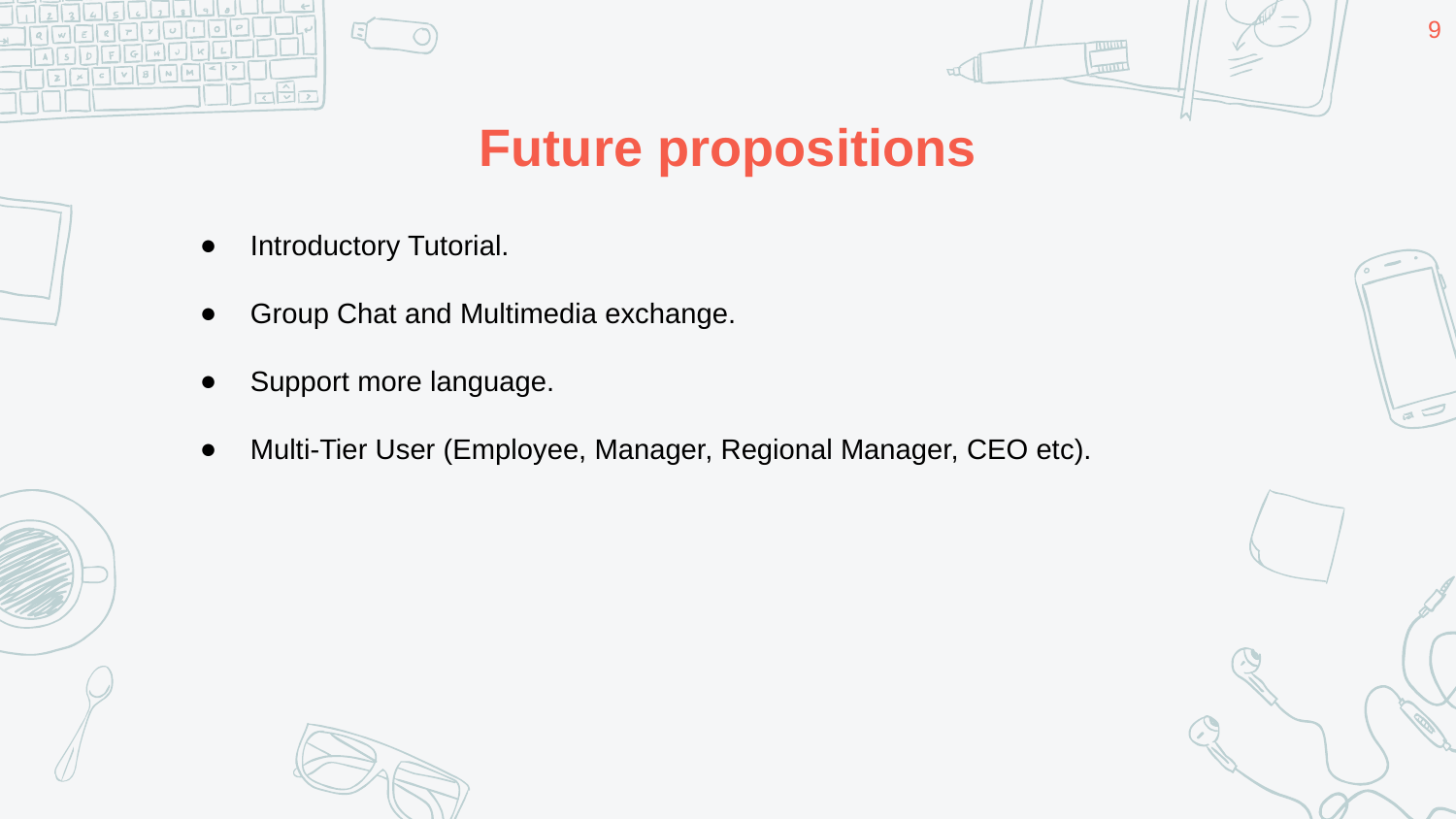

9
# Future propositions
Introductory Tutorial.
Group Chat and Multimedia exchange.
Support more language.
Multi-Tier User (Employee, Manager, Regional Manager, CEO etc).